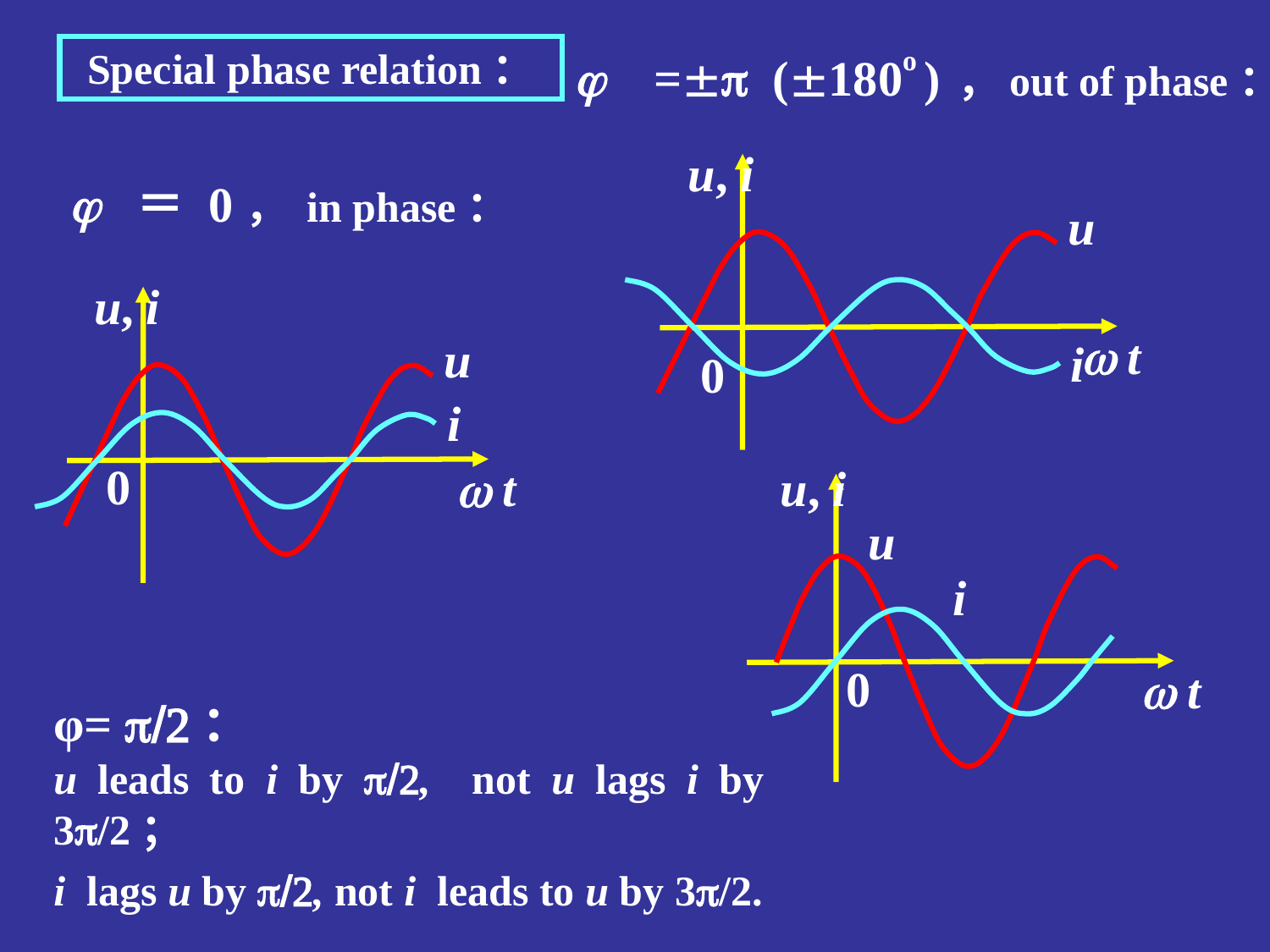

Special phase relation：
ϕ  =±π  (±180o ) ，out of phase：
u, i

u

ω t

 i
0
ϕ ＝ 0， in phase：
u, i

u

 i

0
ω t

u, i

u

 i

0
ω t

φ= π/2：
u leads to i by π/2,  not u lags i by 3π/2；
i  lags u by π/2, not i  leads to u by 3π/2.